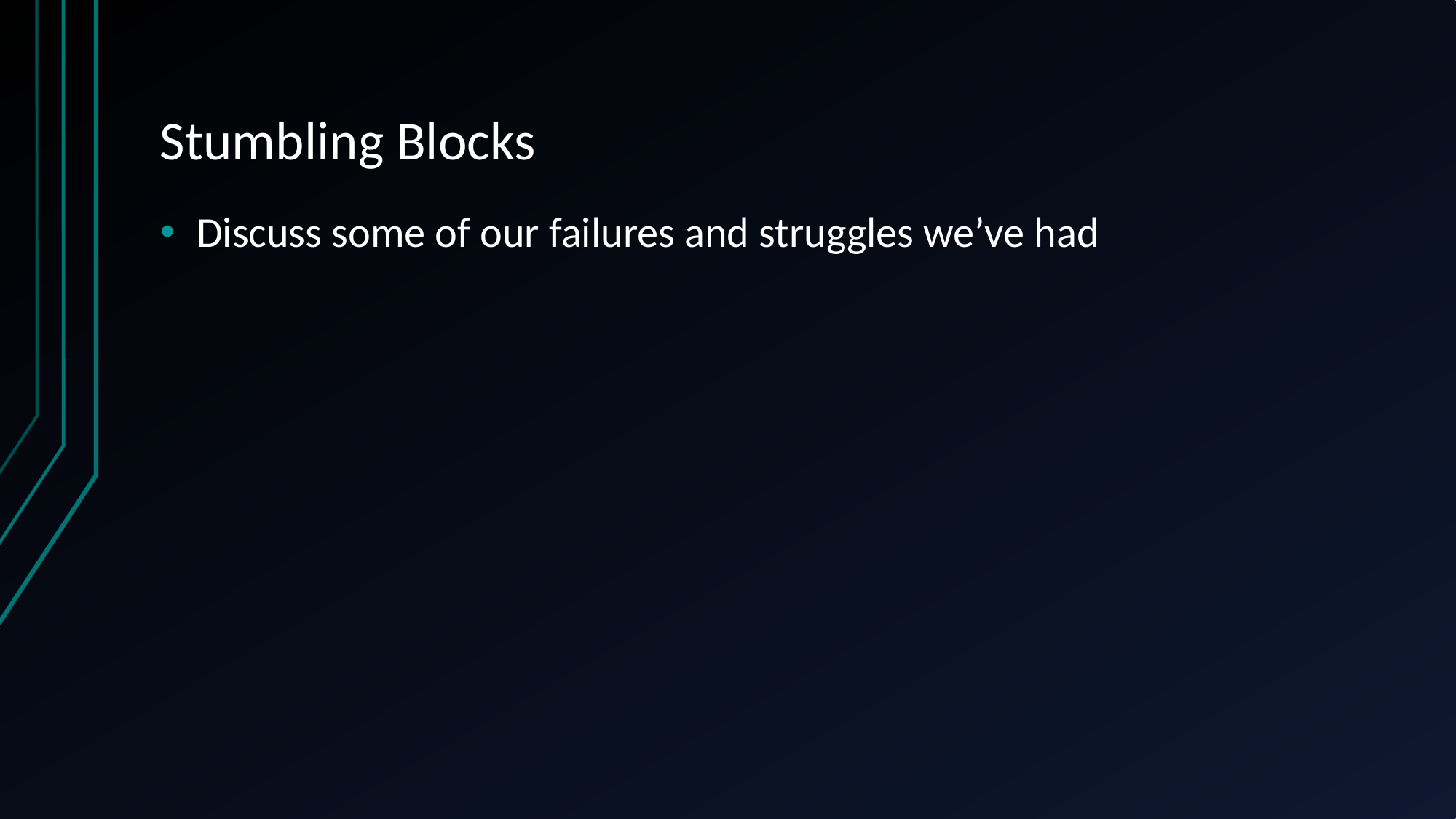

# Stumbling Blocks
Discuss some of our failures and struggles we’ve had